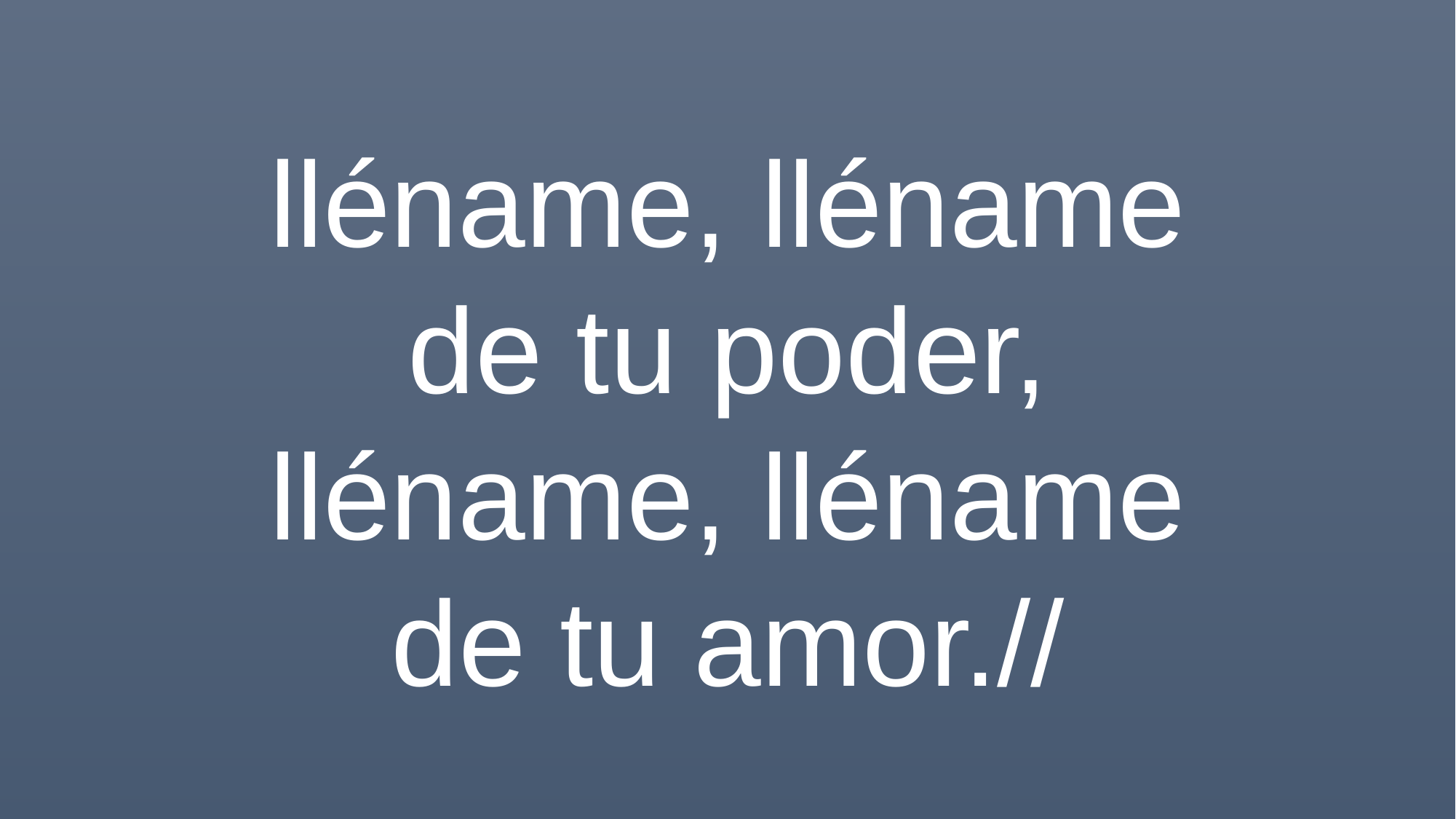

lléname, lléname
de tu poder,
lléname, lléname
de tu amor.//